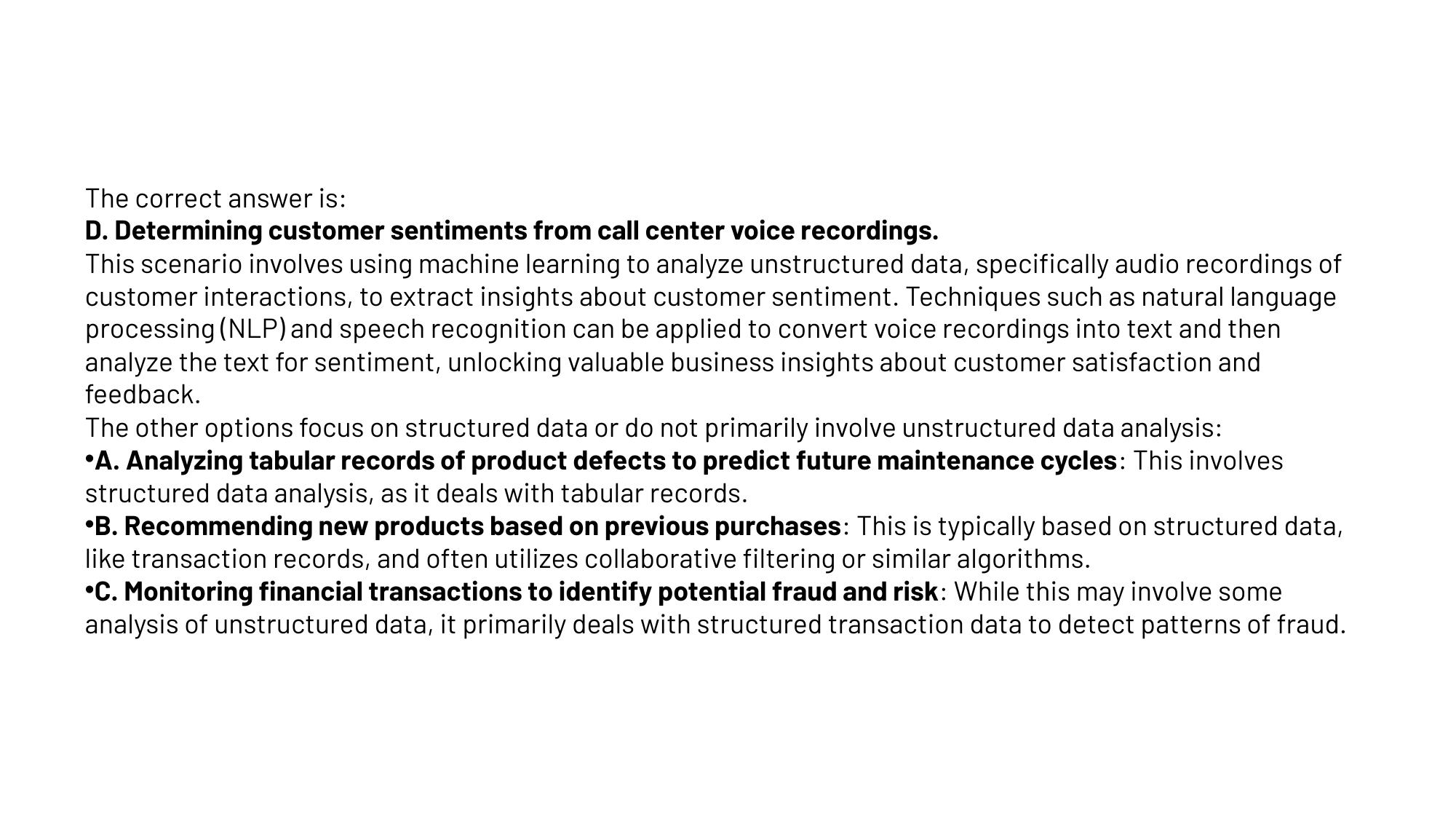

The correct answer is:
D. Determining customer sentiments from call center voice recordings.
This scenario involves using machine learning to analyze unstructured data, specifically audio recordings of customer interactions, to extract insights about customer sentiment. Techniques such as natural language processing (NLP) and speech recognition can be applied to convert voice recordings into text and then analyze the text for sentiment, unlocking valuable business insights about customer satisfaction and feedback.
The other options focus on structured data or do not primarily involve unstructured data analysis:
A. Analyzing tabular records of product defects to predict future maintenance cycles: This involves structured data analysis, as it deals with tabular records.
B. Recommending new products based on previous purchases: This is typically based on structured data, like transaction records, and often utilizes collaborative filtering or similar algorithms.
C. Monitoring financial transactions to identify potential fraud and risk: While this may involve some analysis of unstructured data, it primarily deals with structured transaction data to detect patterns of fraud.